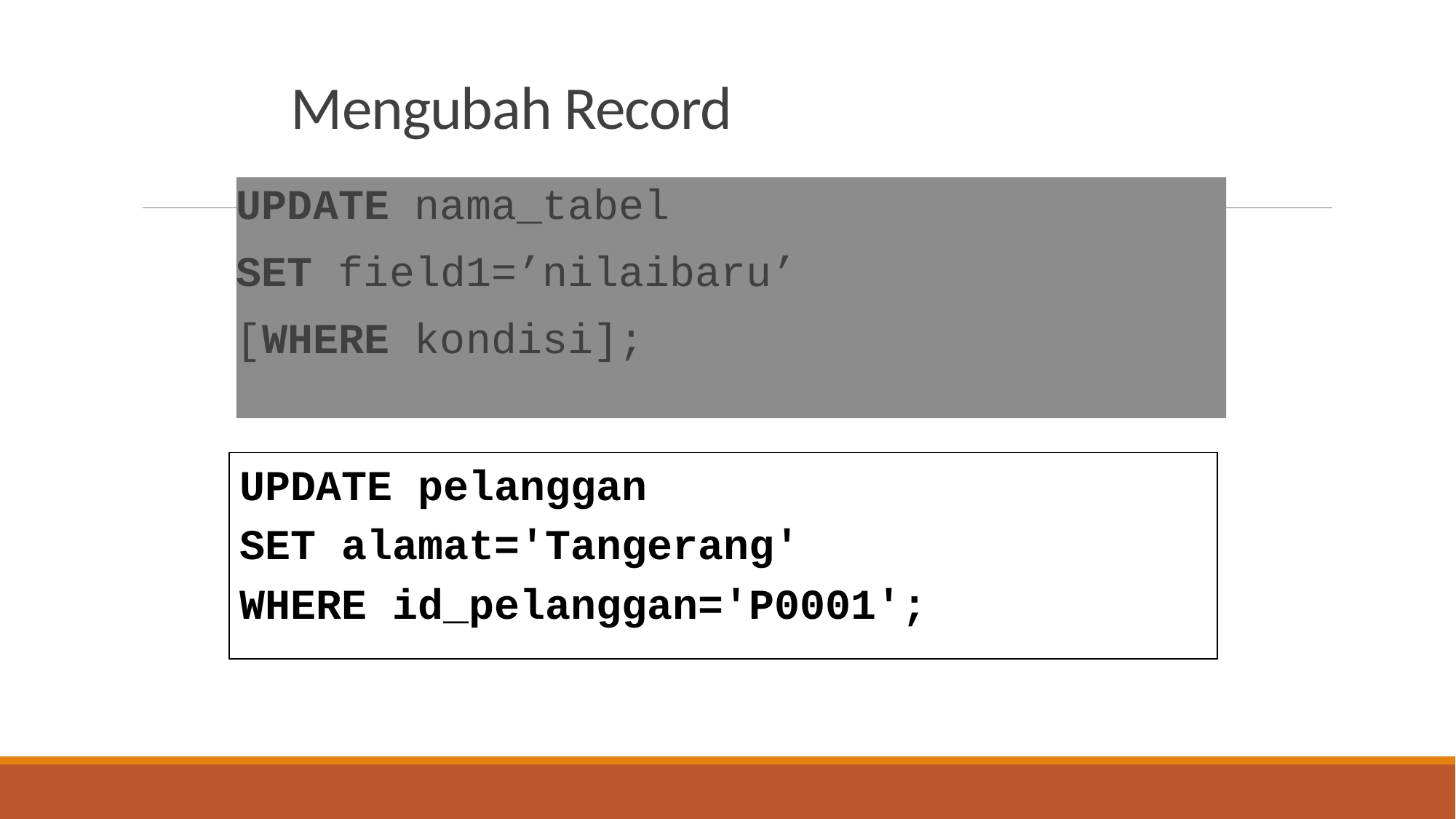

# Mengubah Record
UPDATE nama_tabel
SET field1=’nilaibaru’
[WHERE kondisi];
UPDATE pelanggan
SET alamat='Tangerang'
WHERE id_pelanggan='P0001';